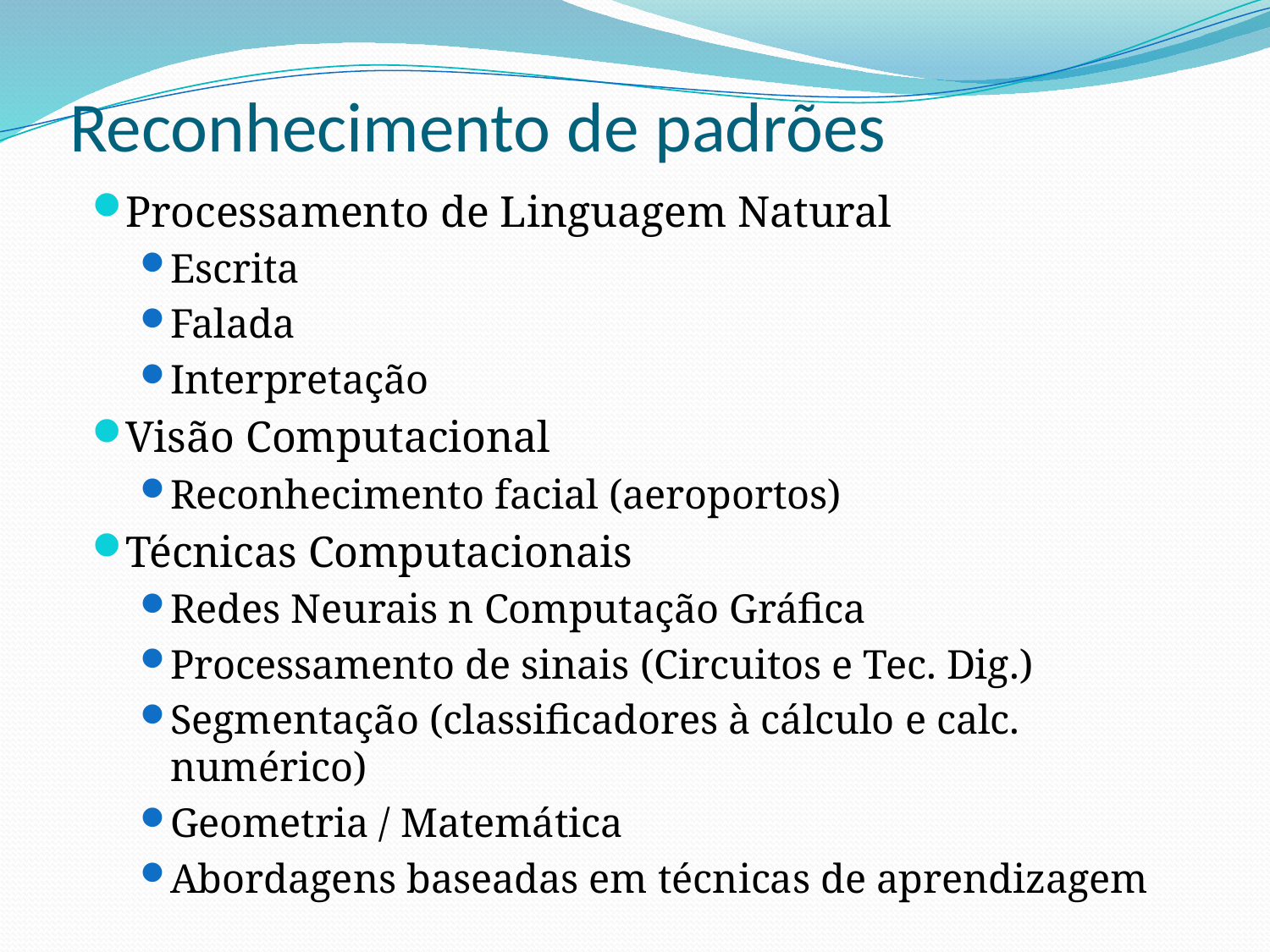

# Reconhecimento de padrões
Processamento de Linguagem Natural
Escrita
Falada
Interpretação
Visão Computacional
Reconhecimento facial (aeroportos)
Técnicas Computacionais
Redes Neurais n Computação Gráfica
Processamento de sinais (Circuitos e Tec. Dig.)
Segmentação (classificadores à cálculo e calc. numérico)
Geometria / Matemática
Abordagens baseadas em técnicas de aprendizagem